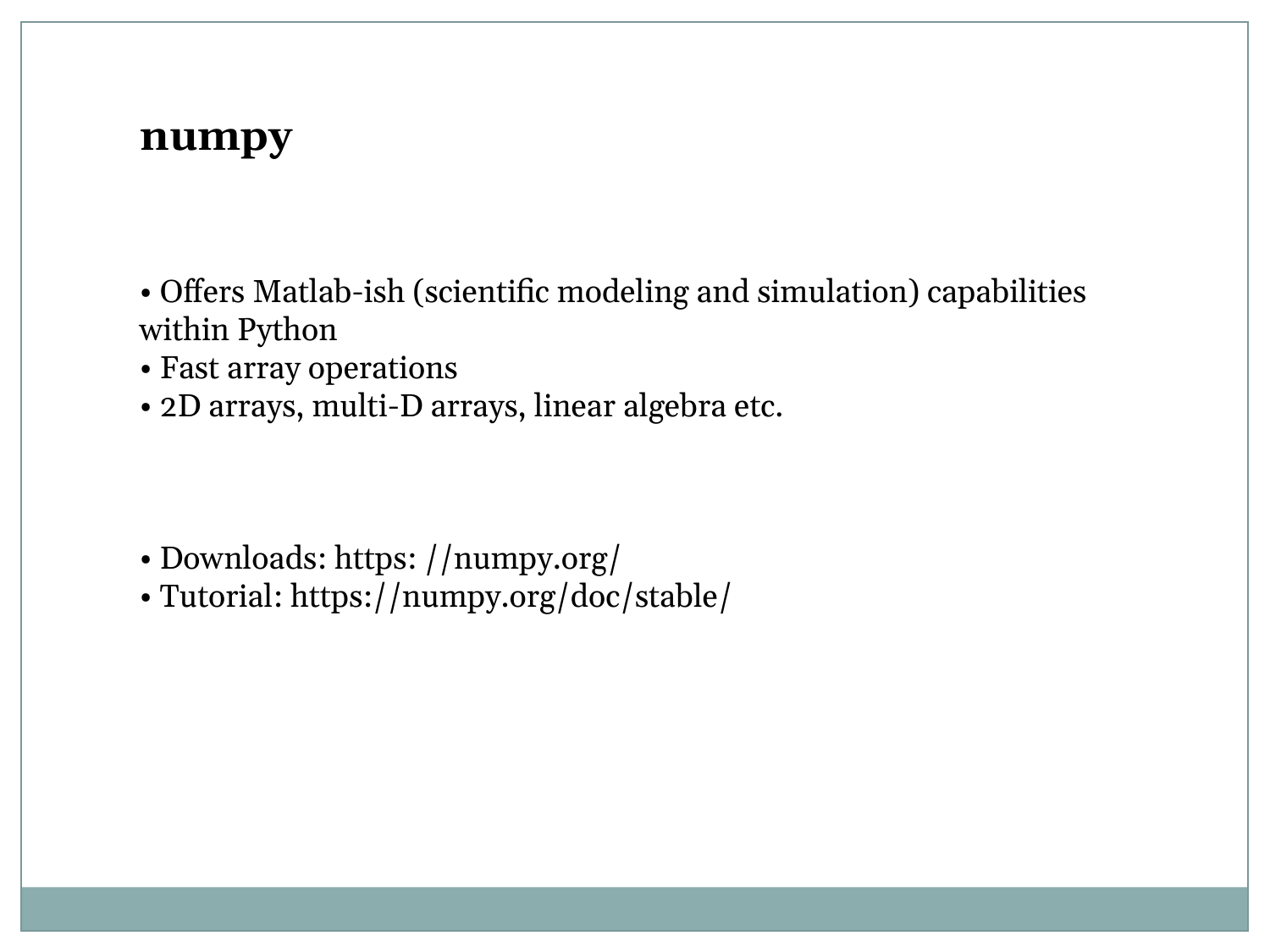

numpy
• Offers Matlab-ish (scientific modeling and simulation) capabilities within Python
• Fast array operations
• 2D arrays, multi-D arrays, linear algebra etc.

• Downloads: https: //numpy.org/
• Tutorial: https://numpy.org/doc/stable/